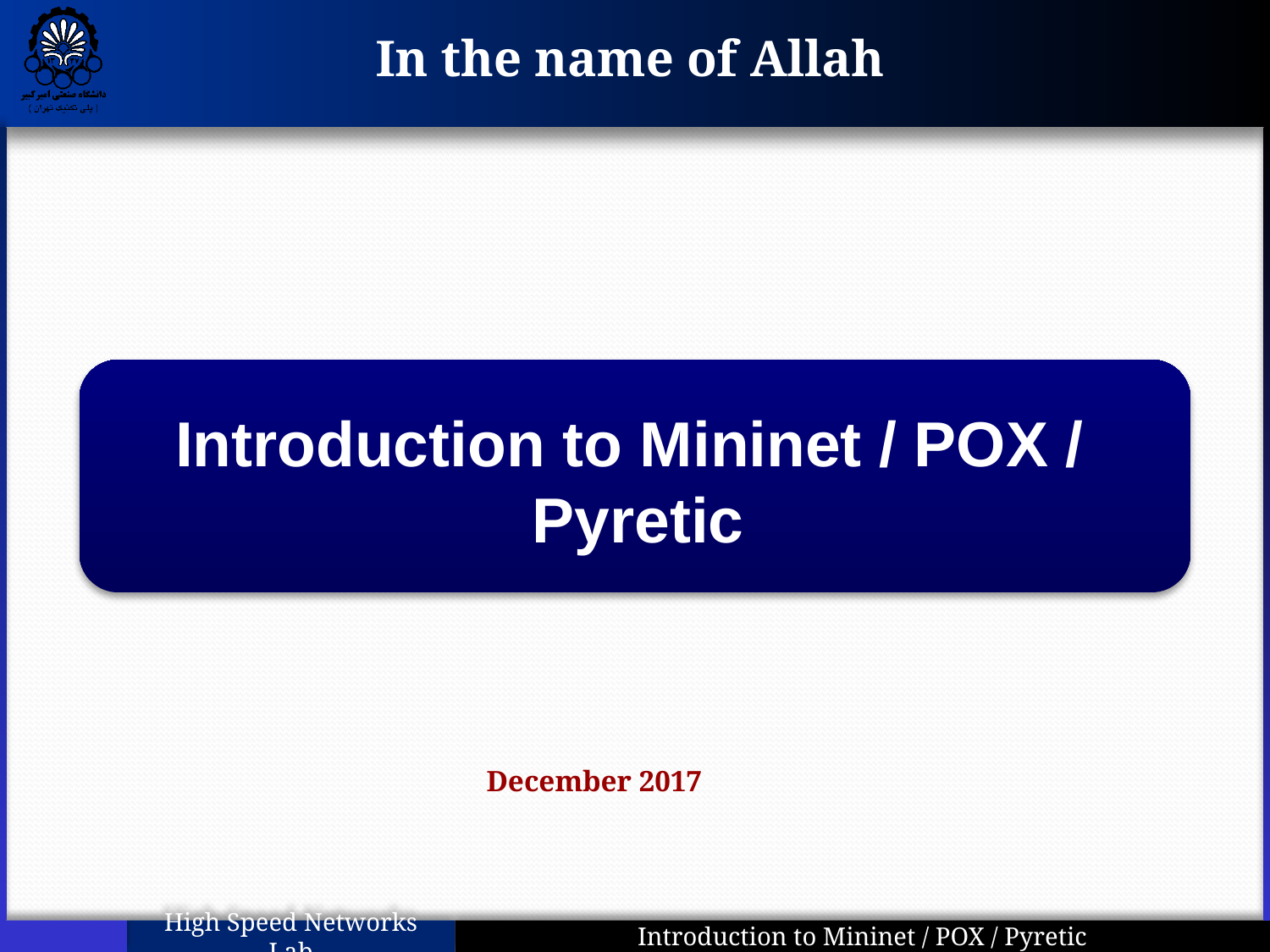

In the name of Allah
# Introduction to Mininet / POX / Pyretic

 December 2017